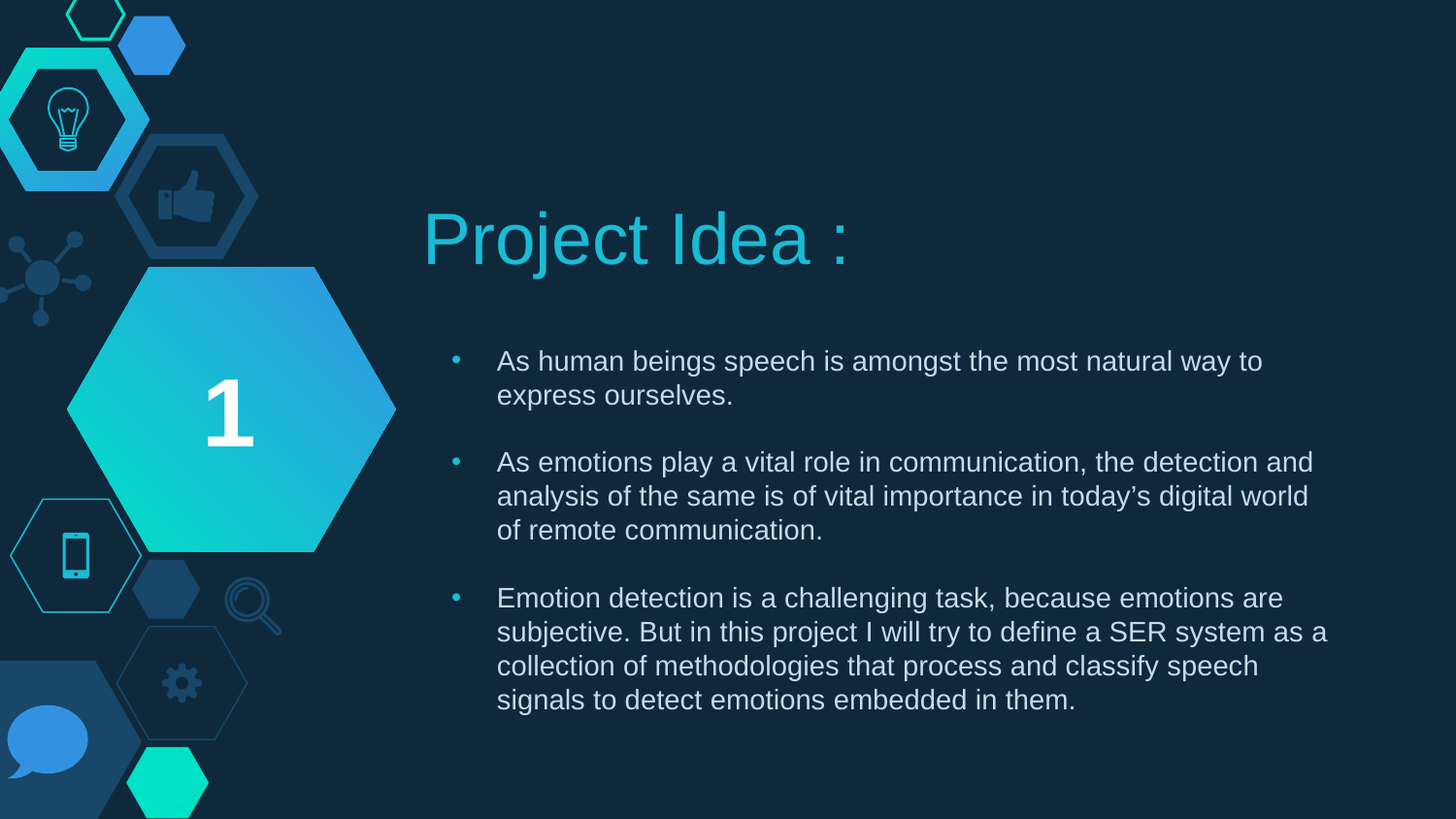

# Project Idea :
1
As human beings speech is amongst the most natural way to express ourselves.

As emotions play a vital role in communication, the detection and analysis of the same is of vital importance in today’s digital world of remote communication.

Emotion detection is a challenging task, because emotions are subjective. But in this project I will try to define a SER system as a collection of methodologies that process and classify speech signals to detect emotions embedded in them.